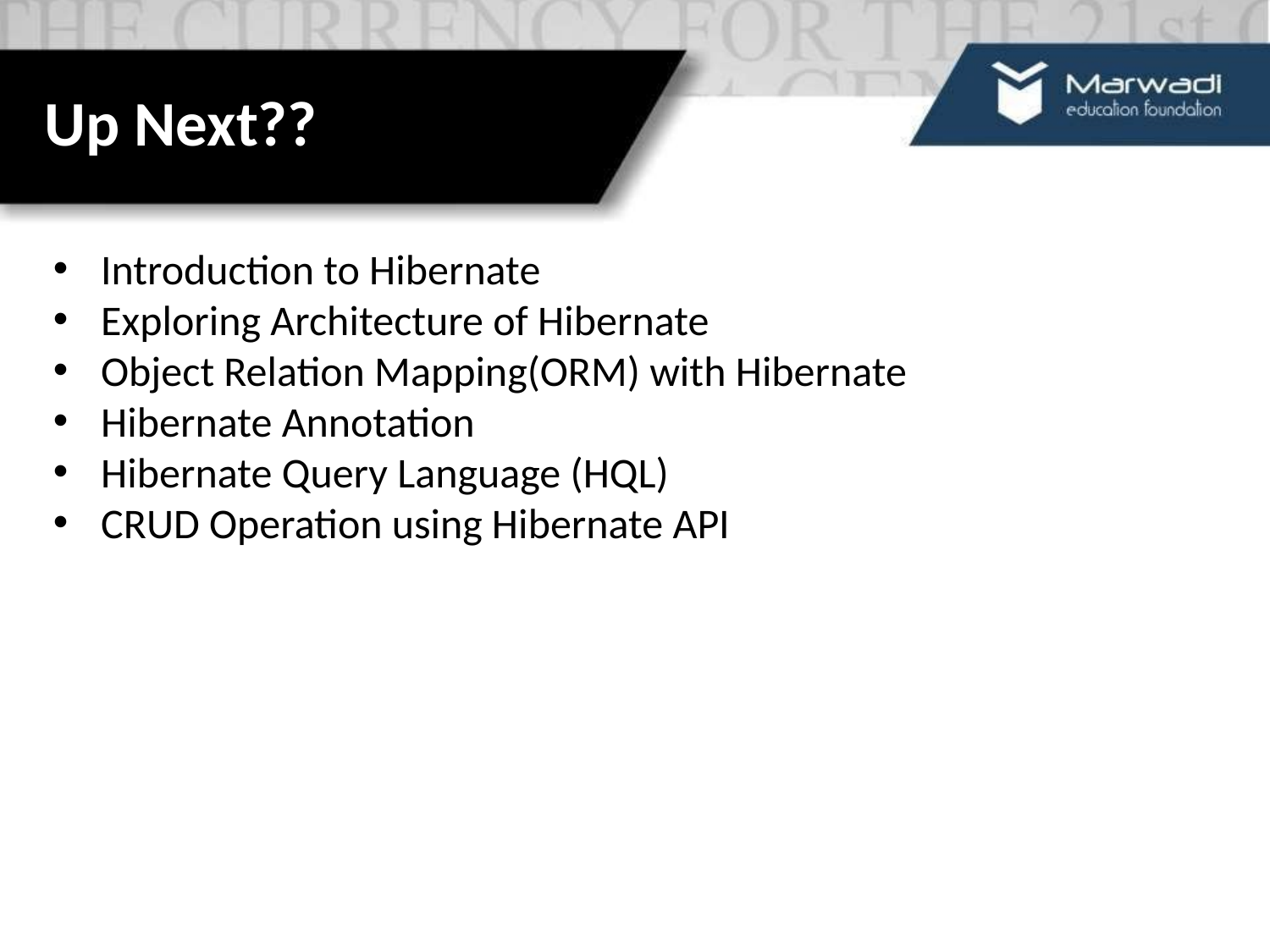

# Up Next??
Introduction to Hibernate
Exploring Architecture of Hibernate
Object Relation Mapping(ORM) with Hibernate
Hibernate Annotation
Hibernate Query Language (HQL)
CRUD Operation using Hibernate API